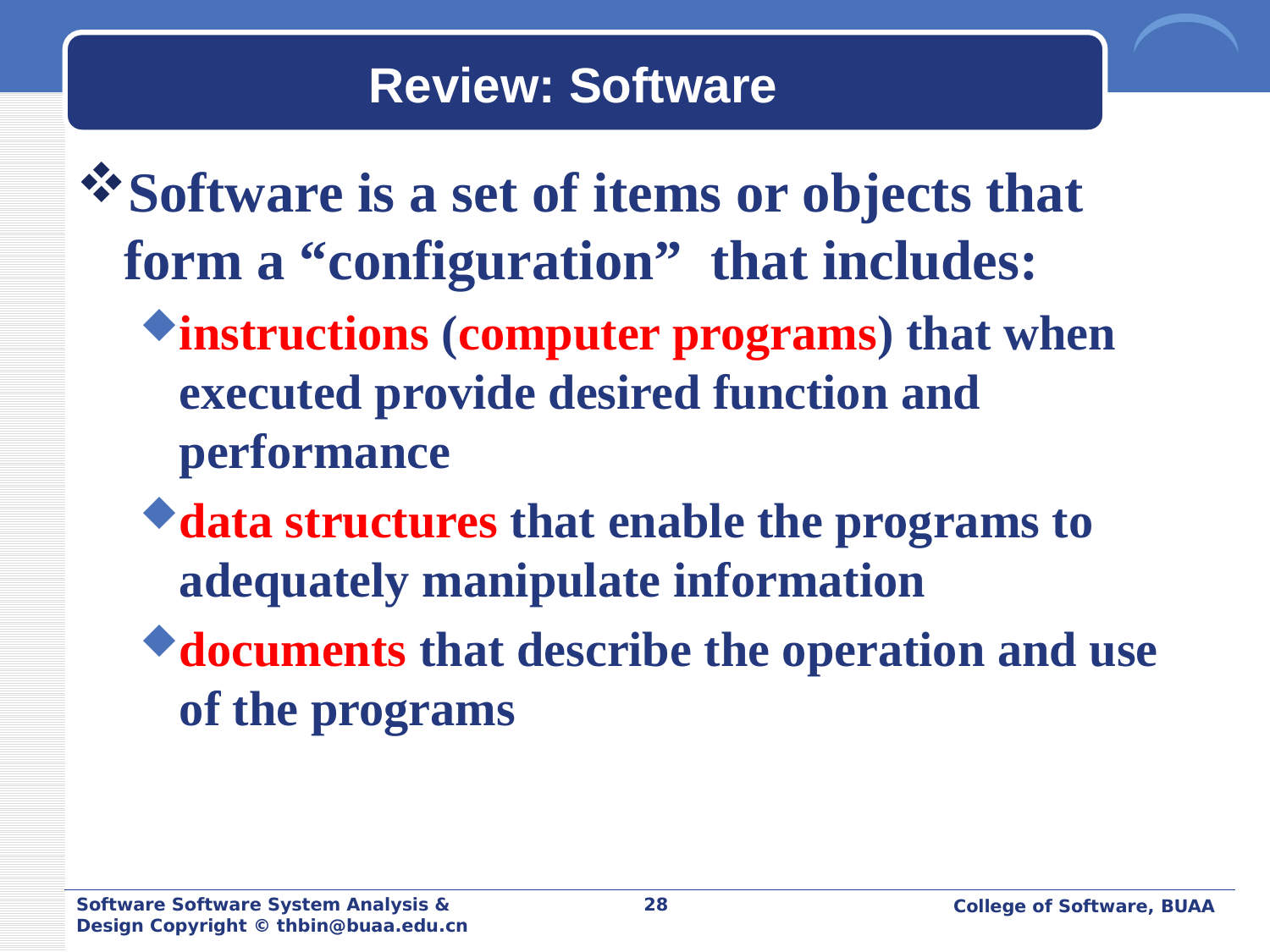

# Review: Software
Software is a set of items or objects that form a “configuration”  that includes:
instructions (computer programs) that when executed provide desired function and performance
data structures that enable the programs to adequately manipulate information
documents that describe the operation and use of the programs

Software Software System Analysis & Design Copyright © thbin@buaa.edu.cn
28
College of Software, BUAA